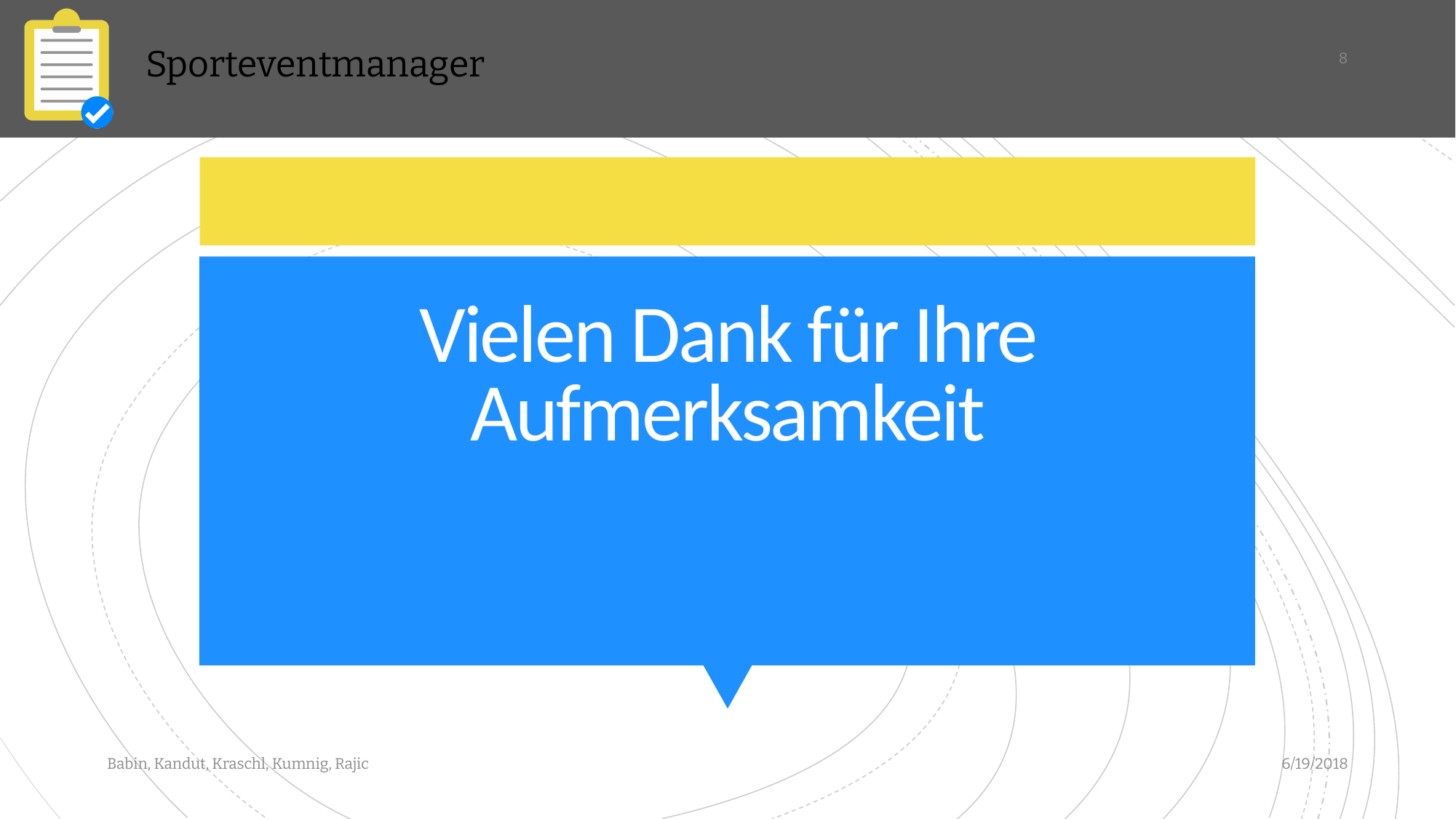

8
# Vielen Dank für Ihre Aufmerksamkeit

Babin, Kandut, Kraschl, Kumnig, Rajic
6/19/2018